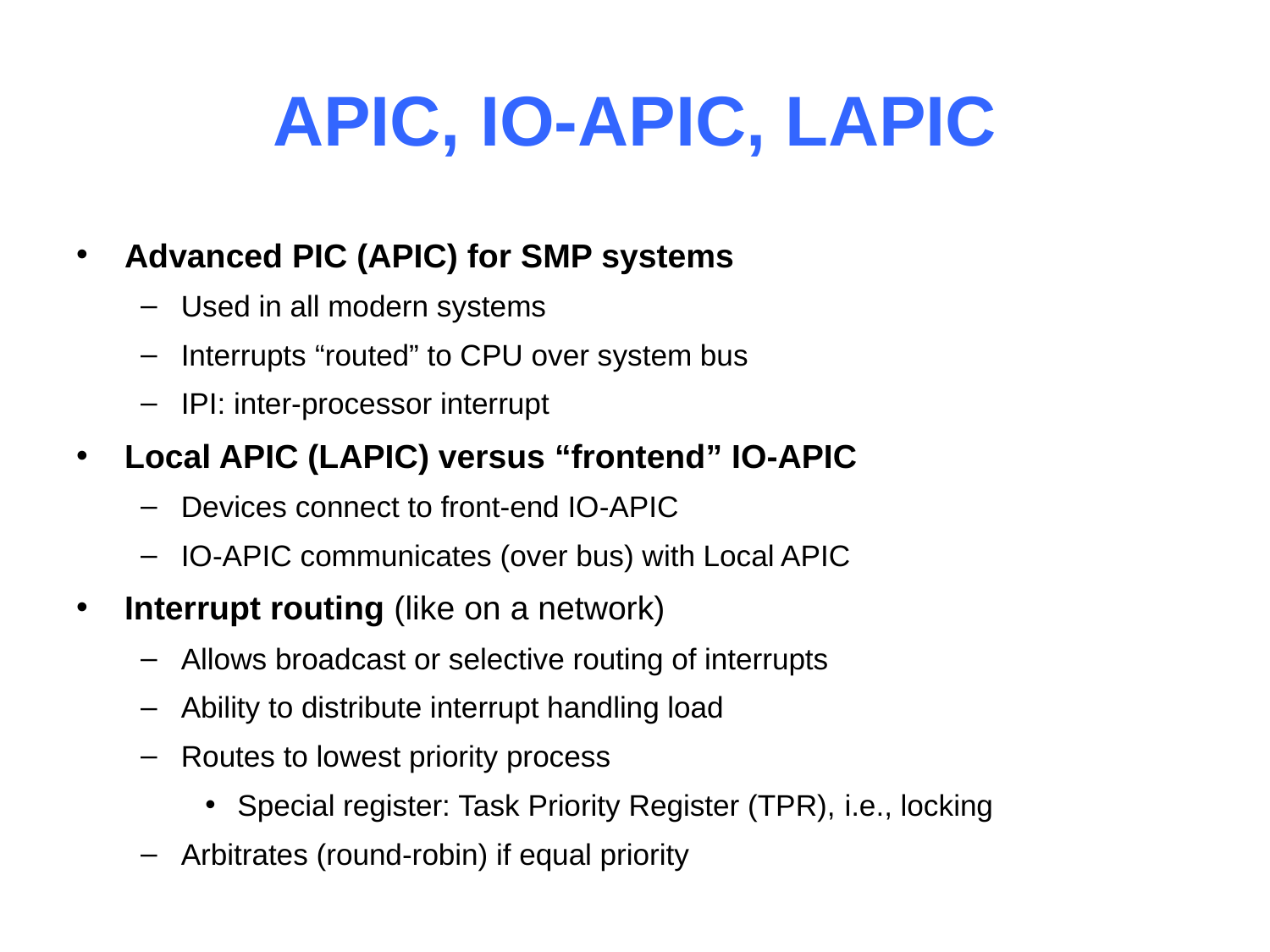

# APIC, IO-APIC, LAPIC
Advanced PIC (APIC) for SMP systems
Used in all modern systems
Interrupts “routed” to CPU over system bus
IPI: inter-processor interrupt
Local APIC (LAPIC) versus “frontend” IO-APIC
Devices connect to front-end IO-APIC
IO-APIC communicates (over bus) with Local APIC
Interrupt routing (like on a network)
Allows broadcast or selective routing of interrupts
Ability to distribute interrupt handling load
Routes to lowest priority process
Special register: Task Priority Register (TPR), i.e., locking
Arbitrates (round-robin) if equal priority